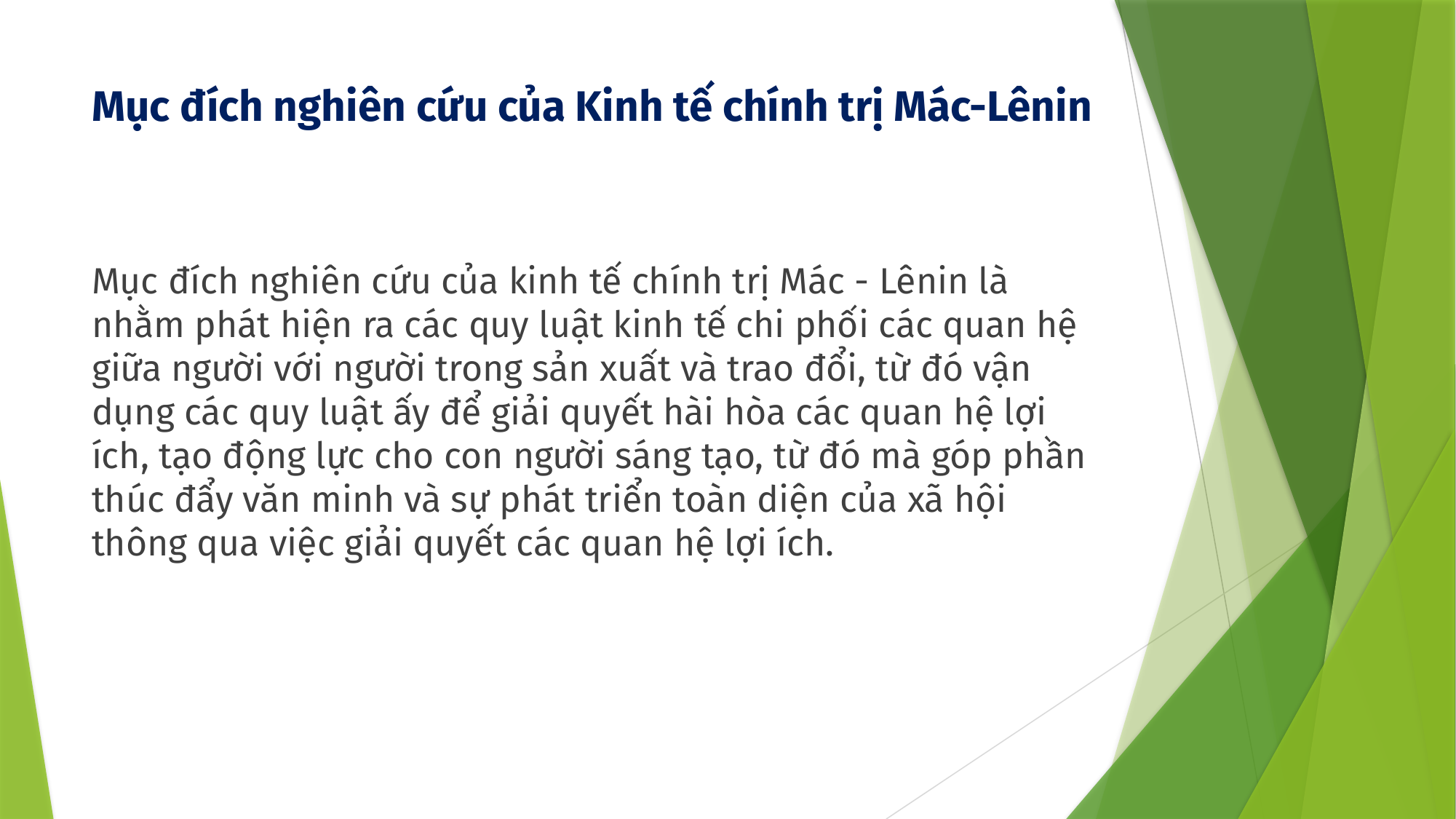

# Mục đích nghiên cứu của Kinh tế chính trị Mác-Lênin
Mục đích nghiên cứu của kinh tế chính trị Mác - Lênin là nhằm phát hiện ra các quy luật kinh tế chi phối các quan hệ giữa người với người trong sản xuất và trao đổi, từ đó vận dụng các quy luật ấy để giải quyết hài hòa các quan hệ lợi ích, tạo động lực cho con người sáng tạo, từ đó mà góp phần thúc đẩy văn minh và sự phát triển toàn diện của xã hội thông qua việc giải quyết các quan hệ lợi ích.